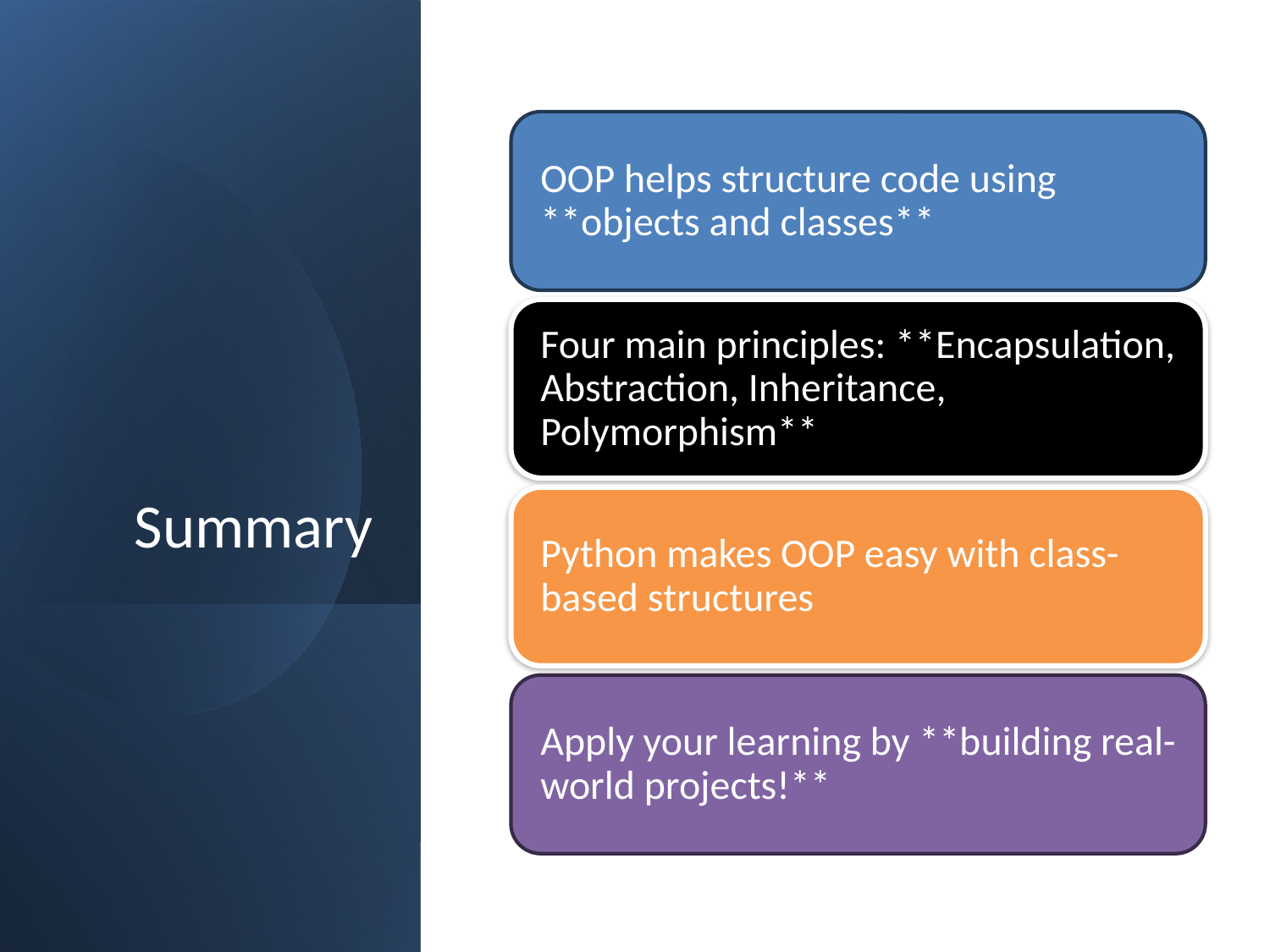

OOP helps structure code using **objects and classes**
Four main principles: **Encapsulation, Abstraction, Inheritance, Polymorphism**
Python makes OOP easy with class-based structures
Apply your learning by **building real-world projects!**

# Summary